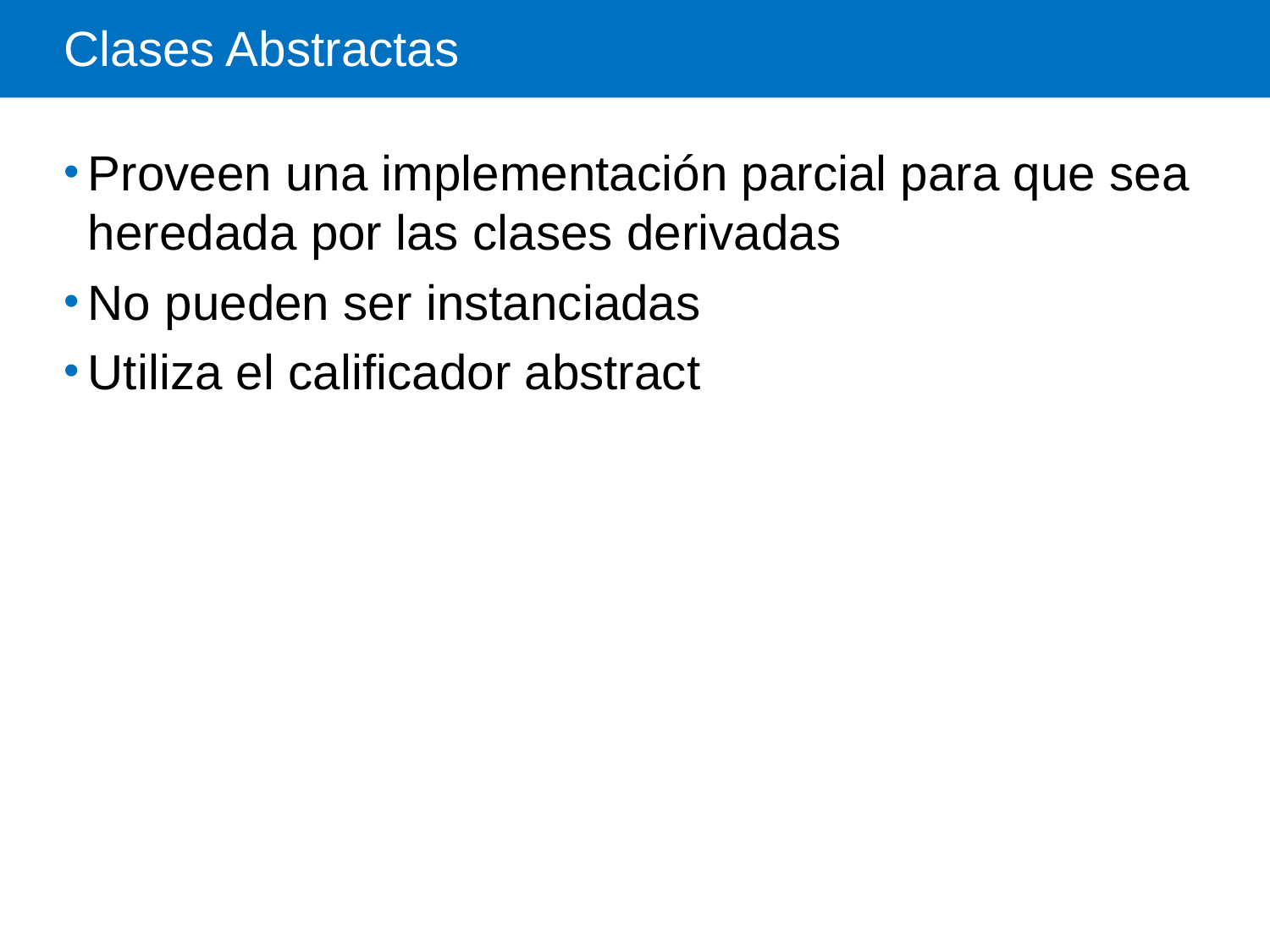

# Clases Abstractas
Proveen una implementación parcial para que sea heredada por las clases derivadas
No pueden ser instanciadas
Utiliza el calificador abstract